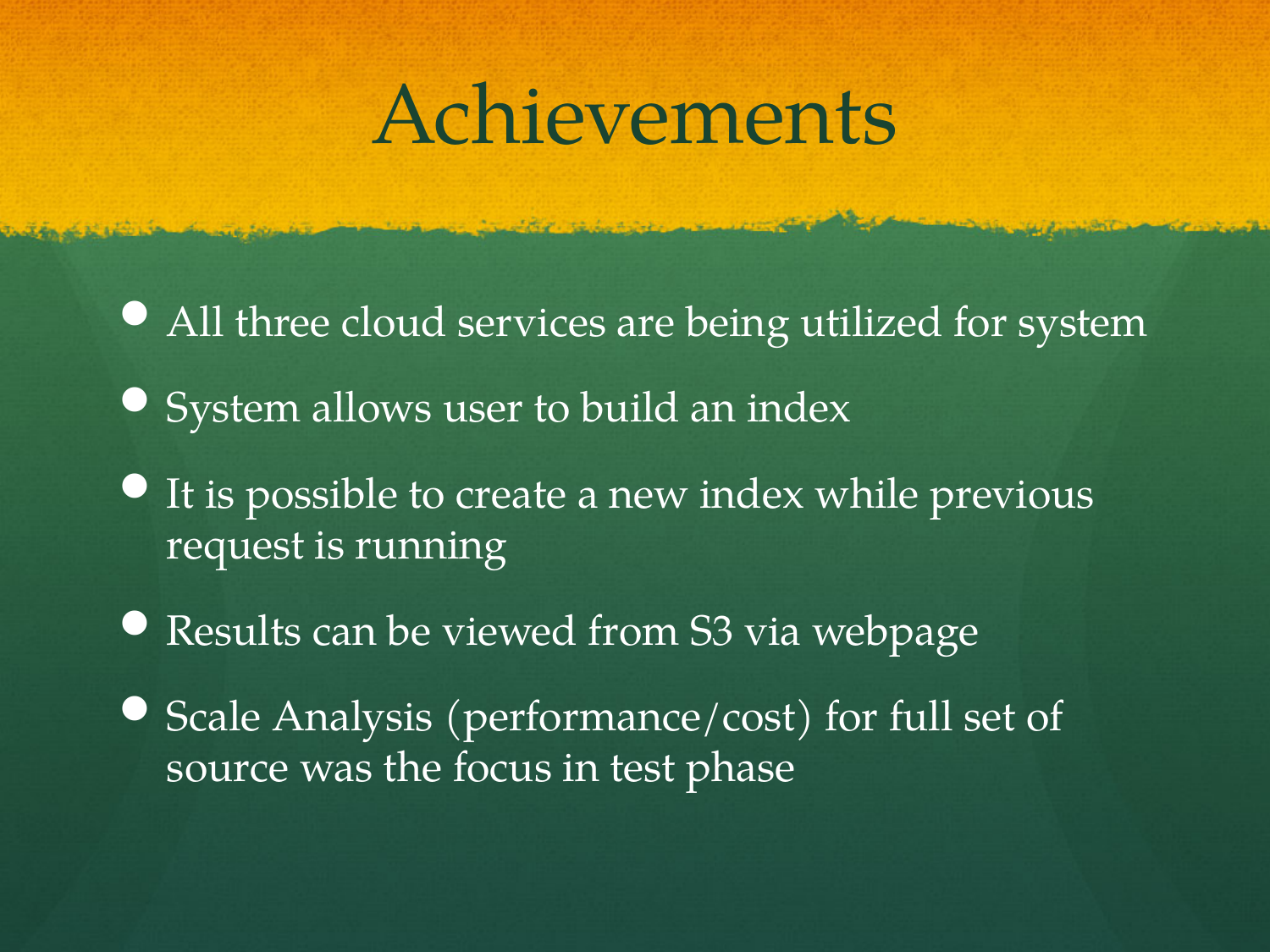

# Achievements
All three cloud services are being utilized for system
System allows user to build an index
It is possible to create a new index while previous request is running
Results can be viewed from S3 via webpage
Scale Analysis (performance/cost) for full set of source was the focus in test phase